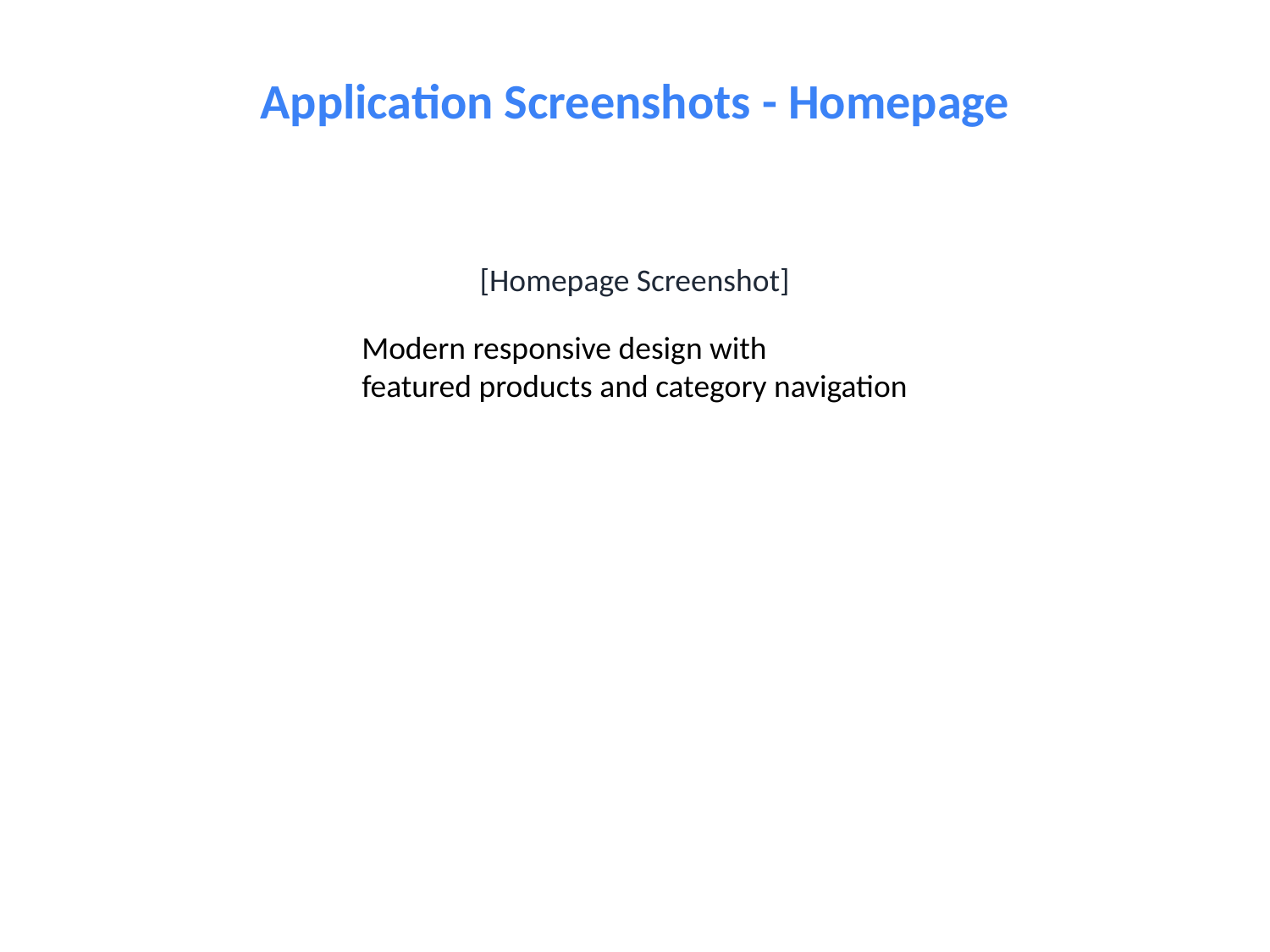

Application Screenshots - Homepage
[Homepage Screenshot]

Modern responsive design with
featured products and category navigation